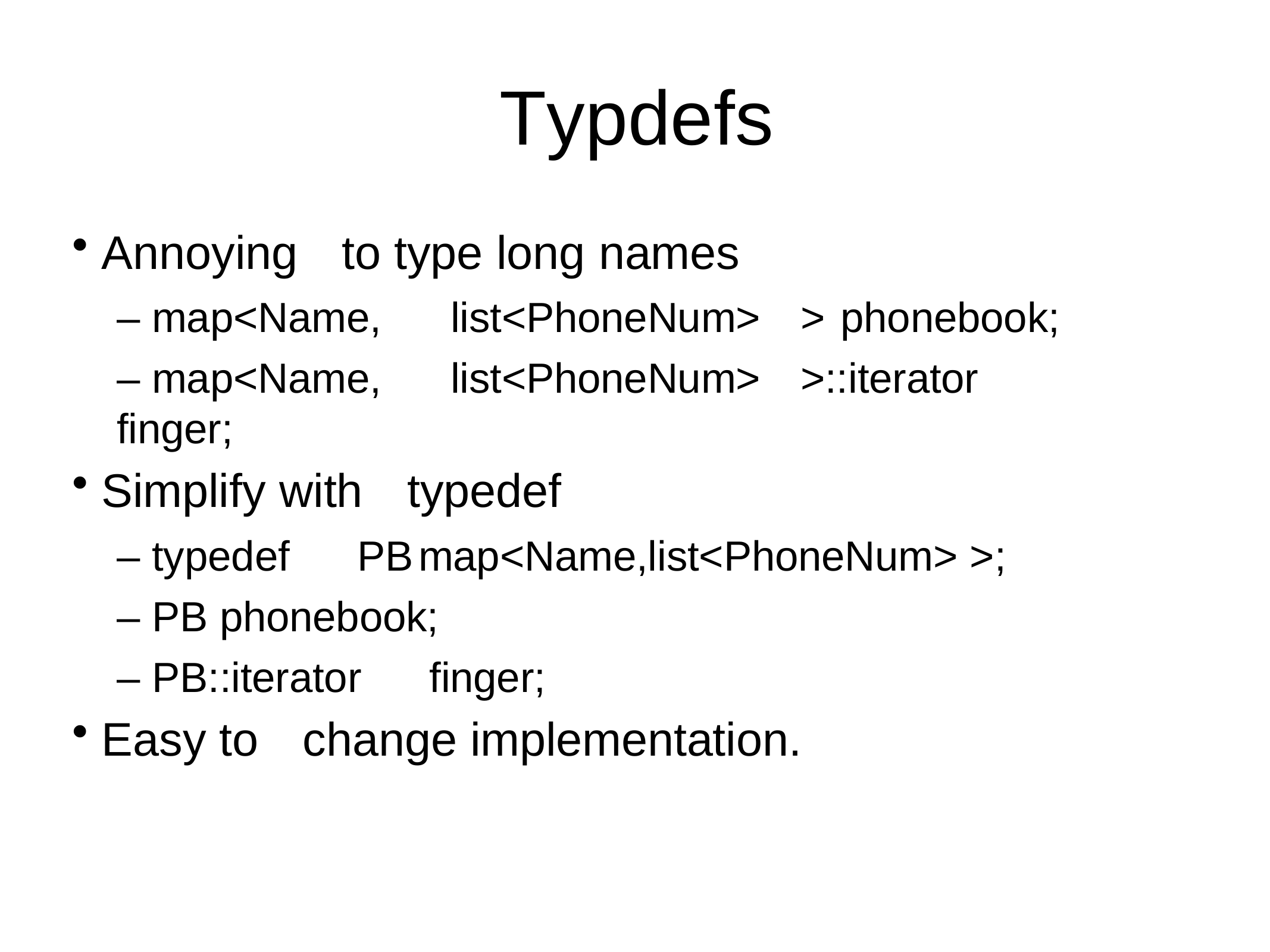

# Typdefs
Annoying	to	type	long	names
– map<Name,	list<PhoneNum>	>	phonebook;
– map<Name,	list<PhoneNum>	>::iterator	finger;
Simplify with	typedef
– typedef	PB	map<Name,list<PhoneNum> >;
– PB phonebook;
– PB::iterator	finger;
Easy to	change	implementation.